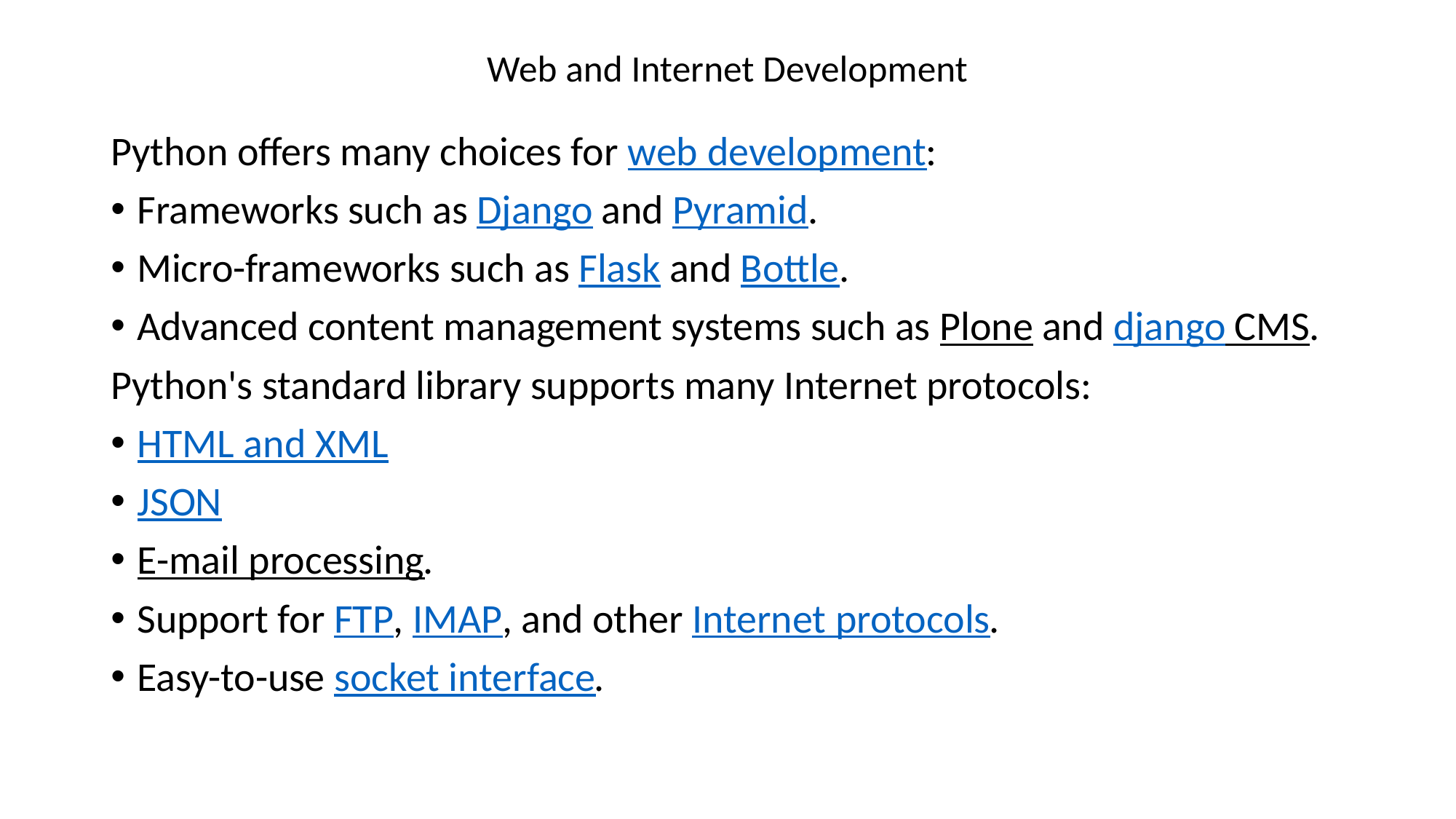

# Web and Internet Development
Python offers many choices for web development:
Frameworks such as Django and Pyramid.
Micro-frameworks such as Flask and Bottle.
Advanced content management systems such as Plone and django CMS.
Python's standard library supports many Internet protocols:
HTML and XML
JSON
E-mail processing.
Support for FTP, IMAP, and other Internet protocols.
Easy-to-use socket interface.